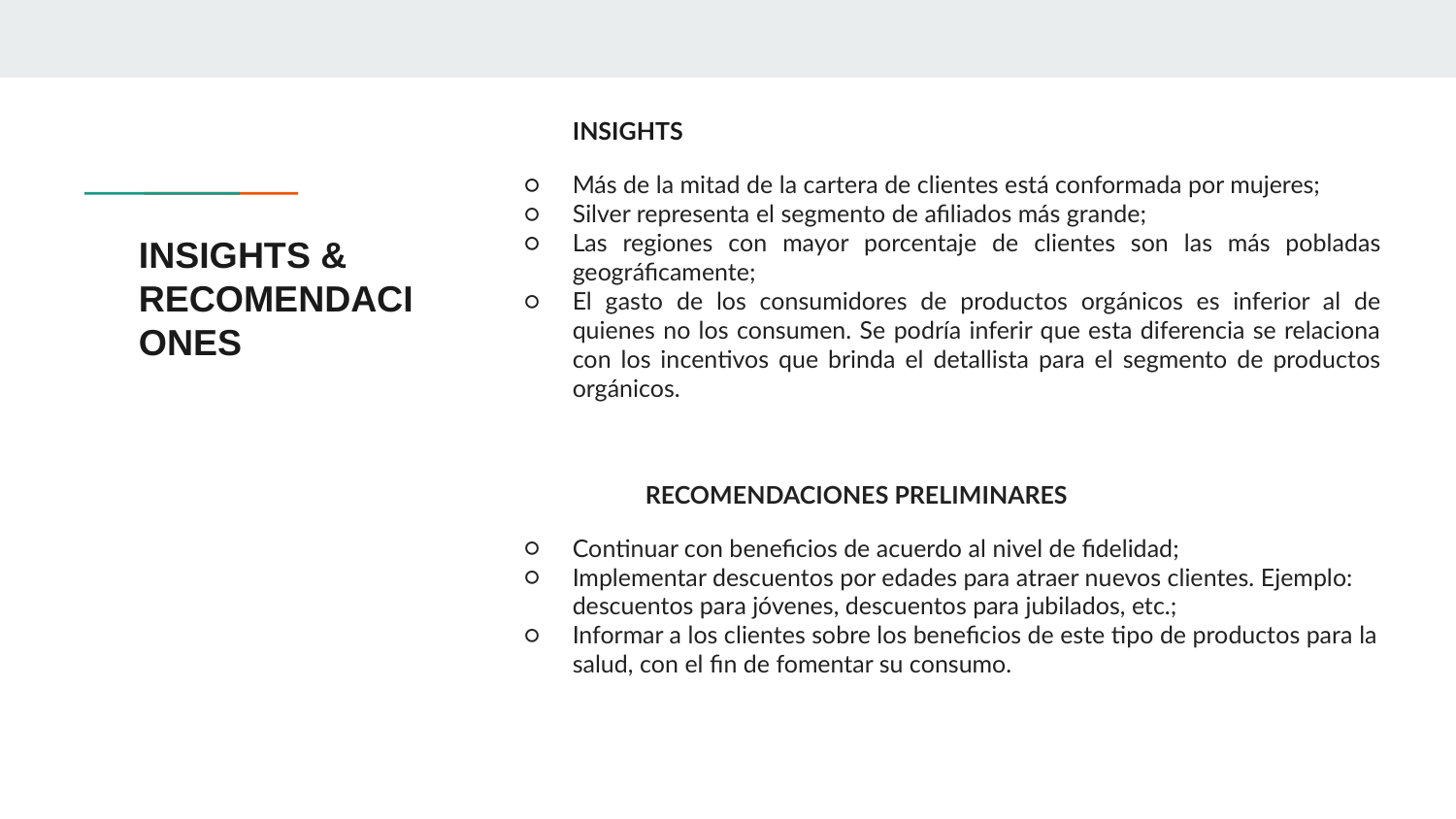

INSIGHTS
Más de la mitad de la cartera de clientes está conformada por mujeres;
Silver representa el segmento de afiliados más grande;
Las regiones con mayor porcentaje de clientes son las más pobladas geográficamente;
El gasto de los consumidores de productos orgánicos es inferior al de quienes no los consumen. Se podría inferir que esta diferencia se relaciona con los incentivos que brinda el detallista para el segmento de productos orgánicos.

	RECOMENDACIONES PRELIMINARES
Continuar con beneficios de acuerdo al nivel de fidelidad;
Implementar descuentos por edades para atraer nuevos clientes. Ejemplo: descuentos para jóvenes, descuentos para jubilados, etc.;
Informar a los clientes sobre los beneficios de este tipo de productos para la salud, con el fin de fomentar su consumo.

# INSIGHTS & RECOMENDACIONES